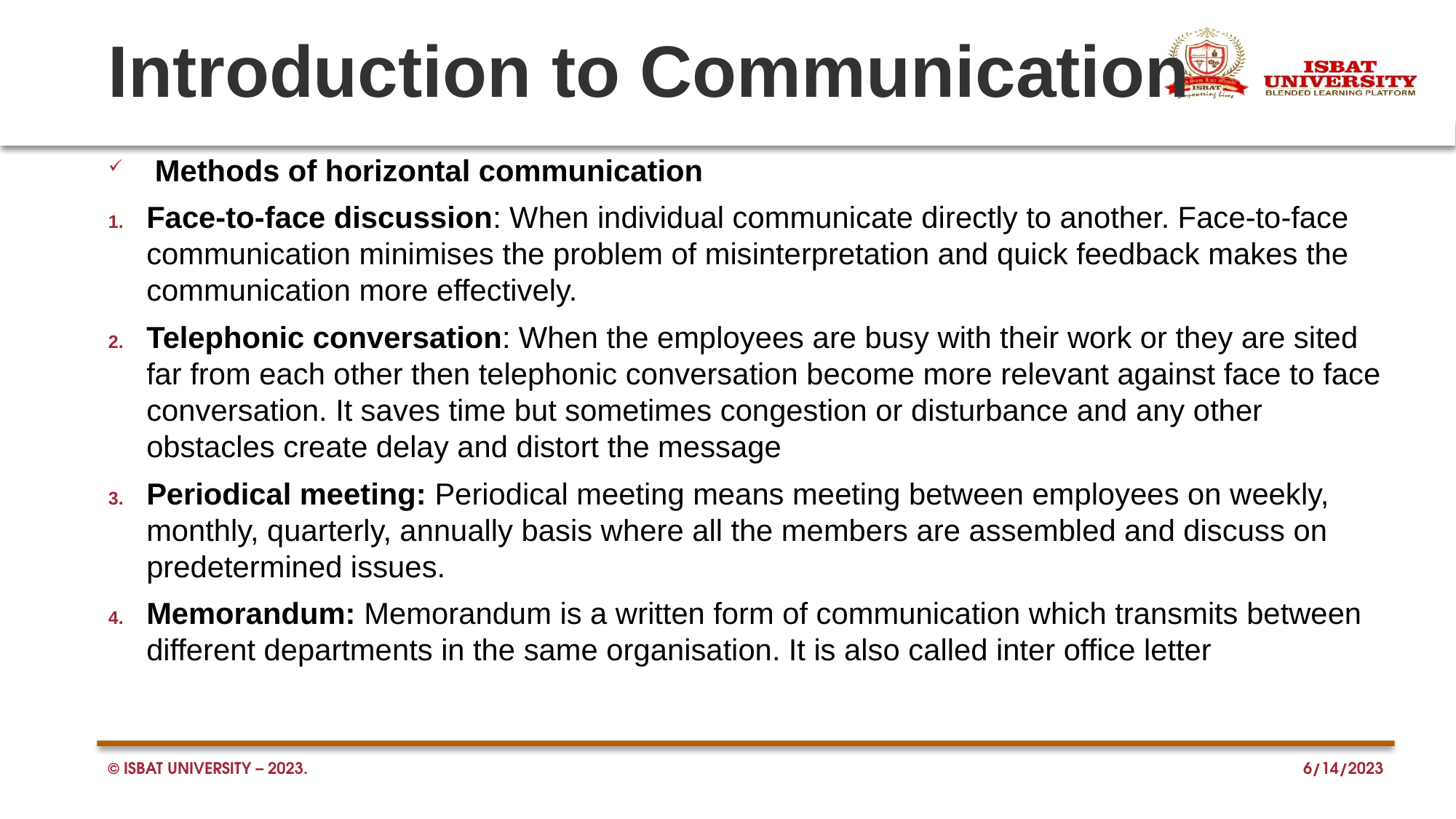

# Introduction to Communication
 Methods of horizontal communication
Face-to-face discussion: When individual communicate directly to another. Face-to-face communication minimises the problem of misinterpretation and quick feedback makes the communication more effectively.
Telephonic conversation: When the employees are busy with their work or they are sited far from each other then telephonic conversation become more relevant against face to face conversation. It saves time but sometimes congestion or disturbance and any other obstacles create delay and distort the message
Periodical meeting: Periodical meeting means meeting between employees on weekly, monthly, quarterly, annually basis where all the members are assembled and discuss on predetermined issues.
Memorandum: Memorandum is a written form of communication which transmits between different departments in the same organisation. It is also called inter office letter